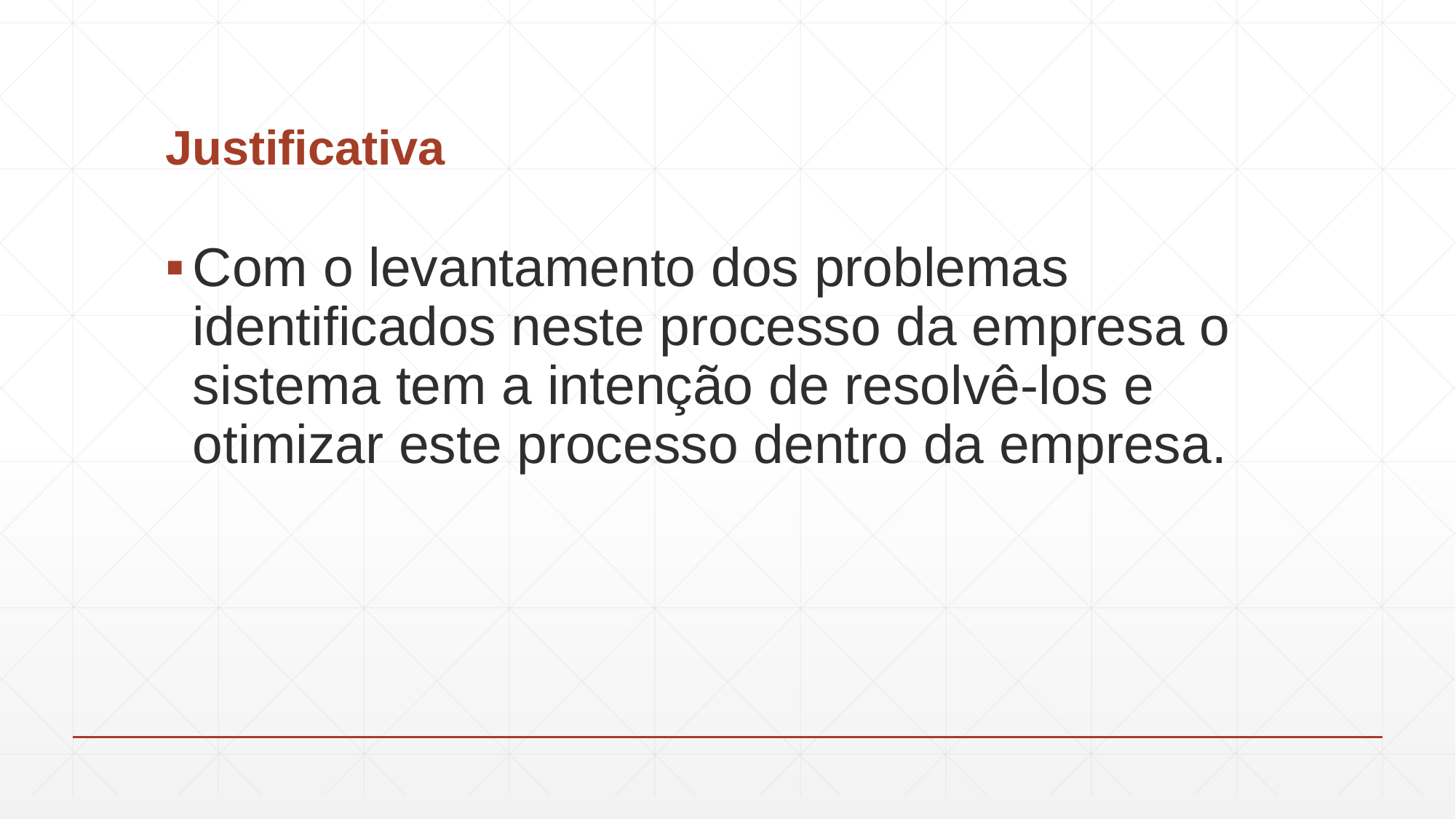

# Justificativa
Com o levantamento dos problemas identificados neste processo da empresa o sistema tem a intenção de resolvê-los e otimizar este processo dentro da empresa.